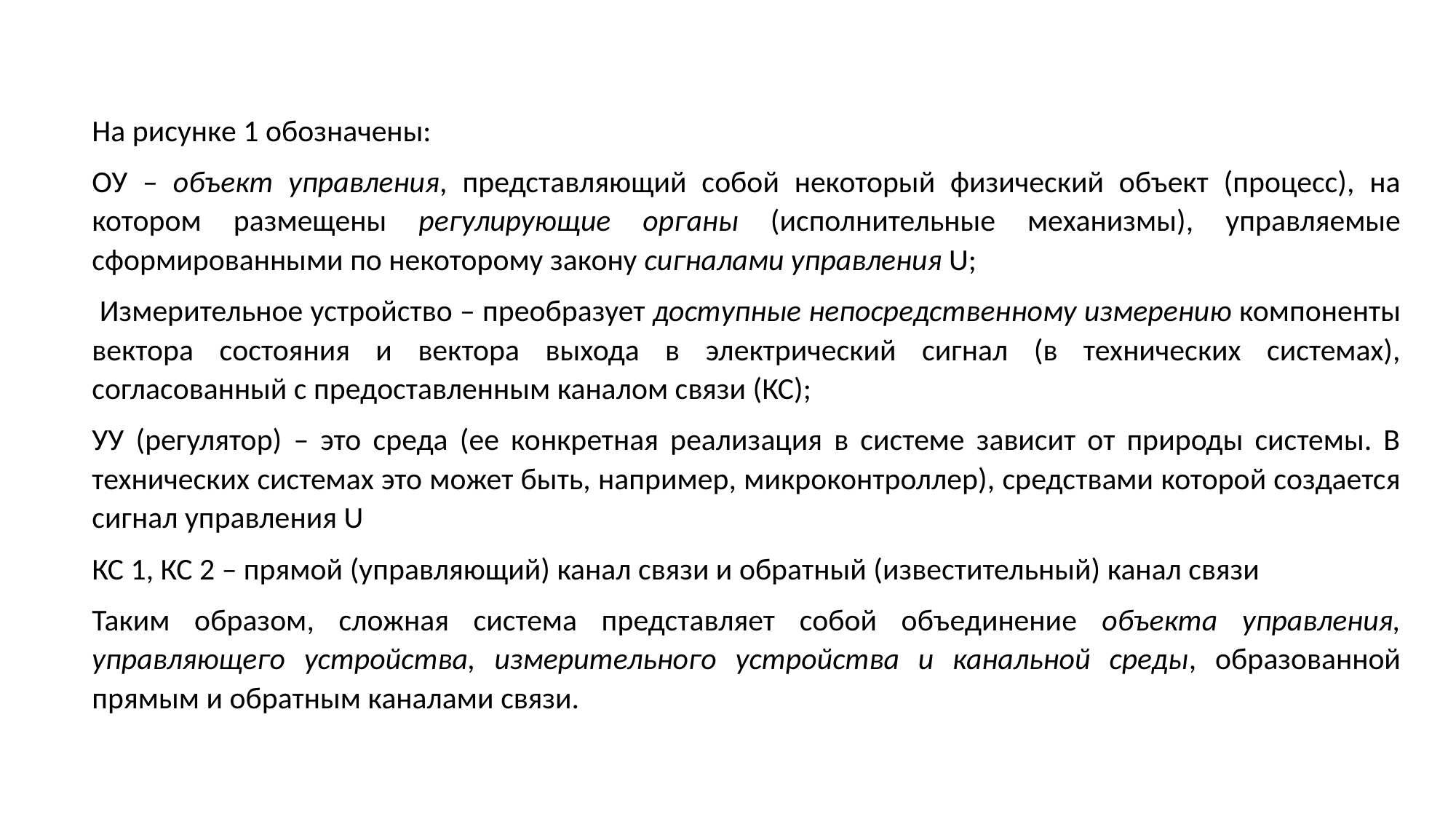

На рисунке 1 обозначены:
ОУ – объект управления, представляющий собой некоторый физический объект (процесс), на котором размещены регулирующие органы (исполнительные механизмы), управляемые сформированными по некоторому закону сигналами управления U;
 Измерительное устройство – преобразует доступные непосредственному измерению компоненты вектора состояния и вектора выхода в электрический сигнал (в технических системах), согласованный с предоставленным каналом связи (КС);
УУ (регулятор) – это среда (ее конкретная реализация в системе зависит от природы системы. В технических системах это может быть, например, микроконтроллер), средствами которой создается сигнал управления U
КС 1, КС 2 – прямой (управляющий) канал связи и обратный (известительный) канал связи
Таким образом, сложная система представляет собой объединение объекта управления, управляющего устройства, измерительного устройства и канальной среды, образованной прямым и обратным каналами связи.